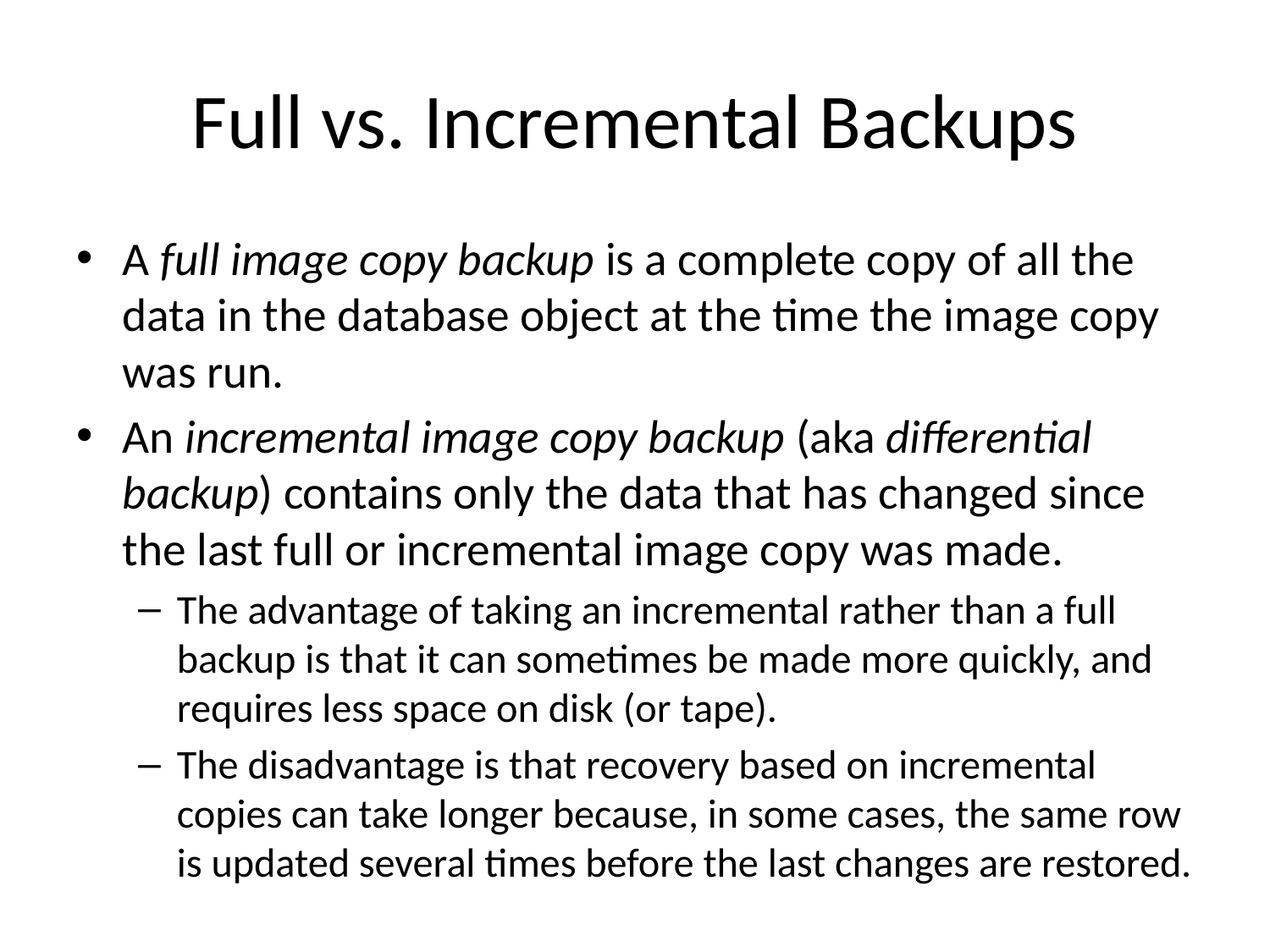

# Full vs. Incremental Backups
A full image copy backup is a complete copy of all the data in the database object at the time the image copy was run.
An incremental image copy backup (aka differential backup) contains only the data that has changed since the last full or incremental image copy was made.
The advantage of taking an incremental rather than a full backup is that it can sometimes be made more quickly, and requires less space on disk (or tape).
The disadvantage is that recovery based on incremental copies can take longer because, in some cases, the same row is updated several times before the last changes are restored.